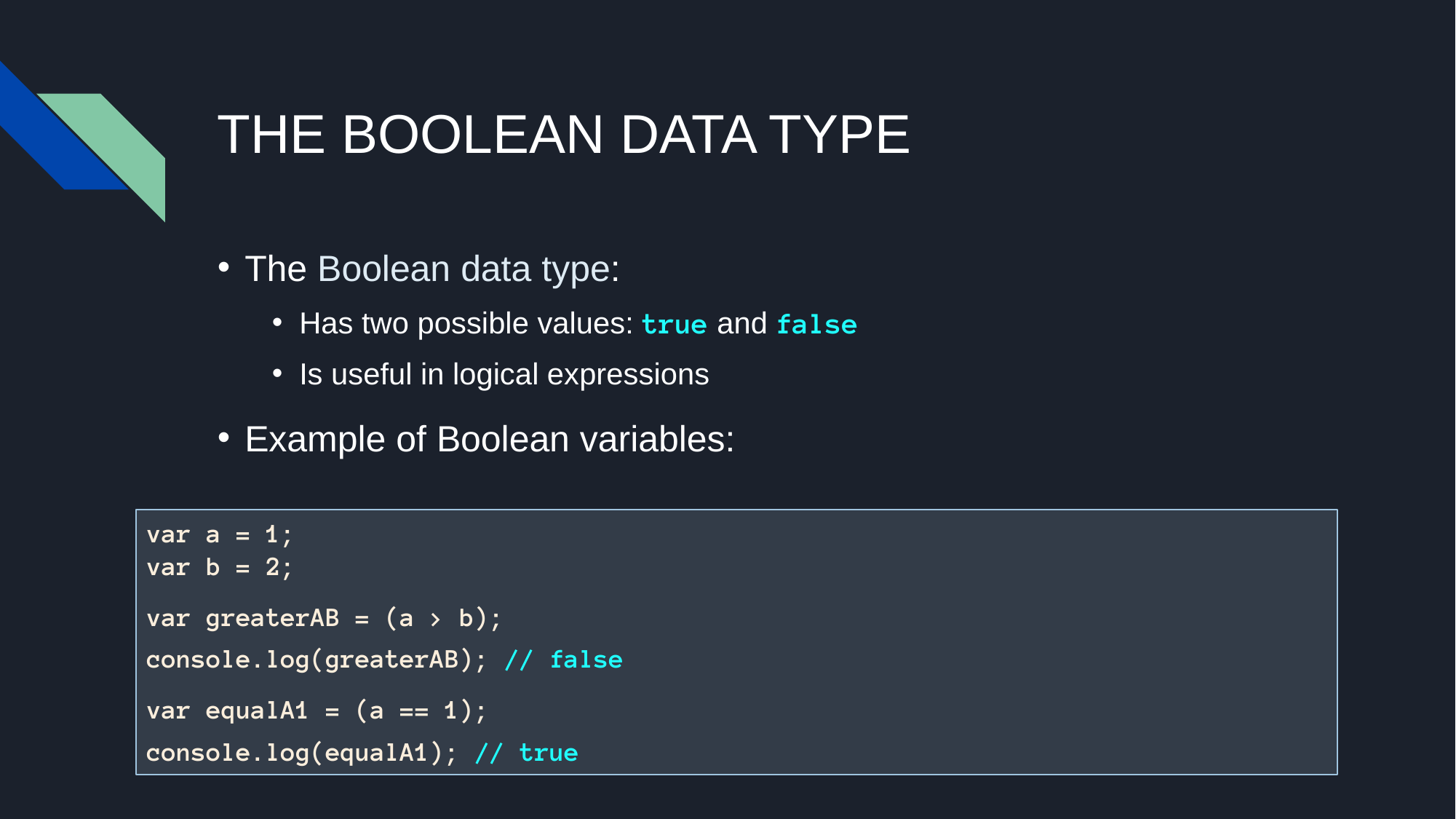

# THE BOOLEAN DATA TYPE
The Boolean data type:
Has two possible values: true and false
Is useful in logical expressions
Example of Boolean variables:

var a = 1;
var b = 2;
var greaterAB = (a > b);
console.log(greaterAB); // false
var equalA1 = (a == 1);
console.log(equalA1); // true